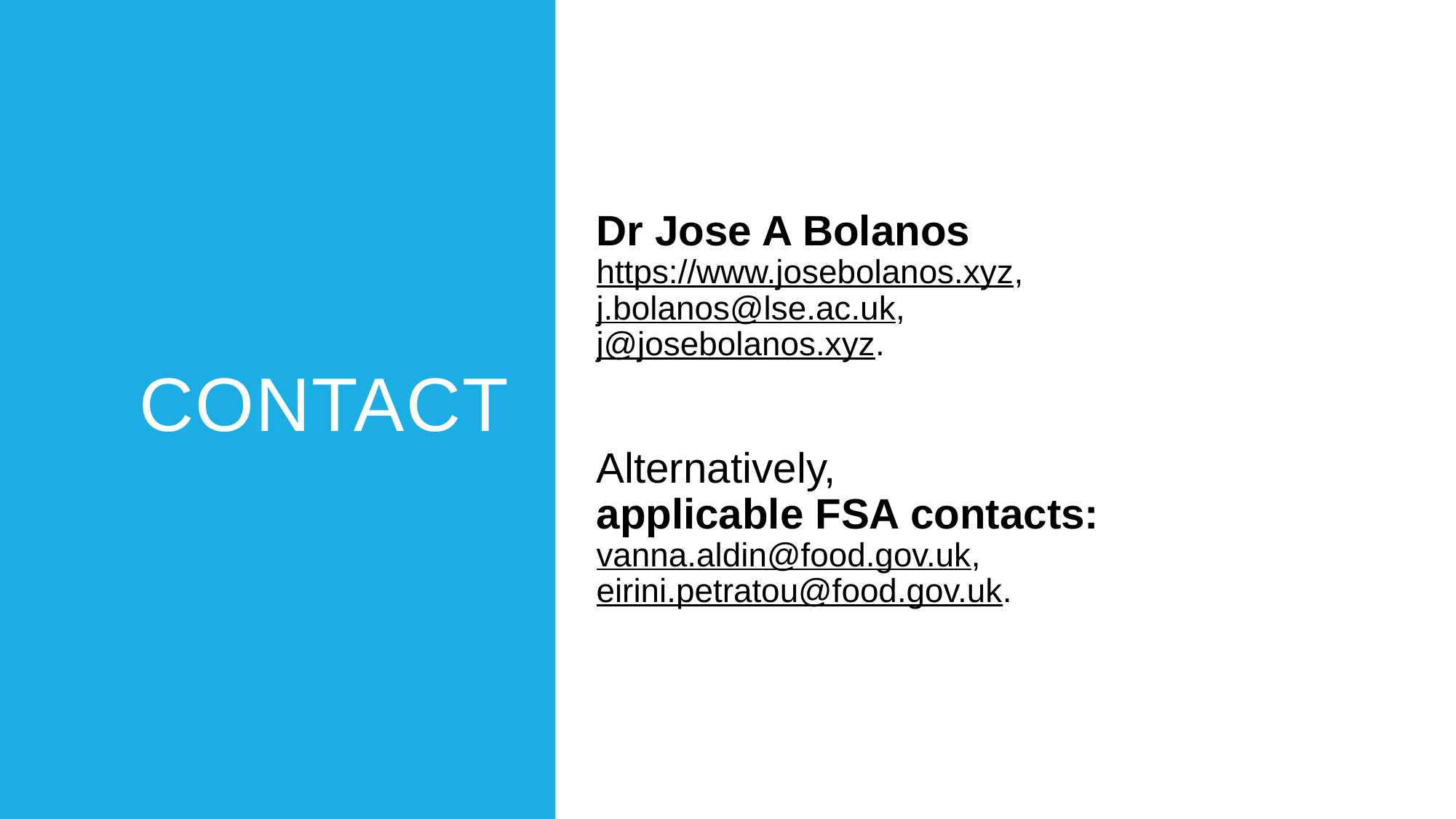

# Contact
Dr Jose A Bolanos
https://www.josebolanos.xyz,
j.bolanos@lse.ac.uk,
j@josebolanos.xyz.

Alternatively,
applicable FSA contacts:
vanna.aldin@food.gov.uk,
eirini.petratou@food.gov.uk.